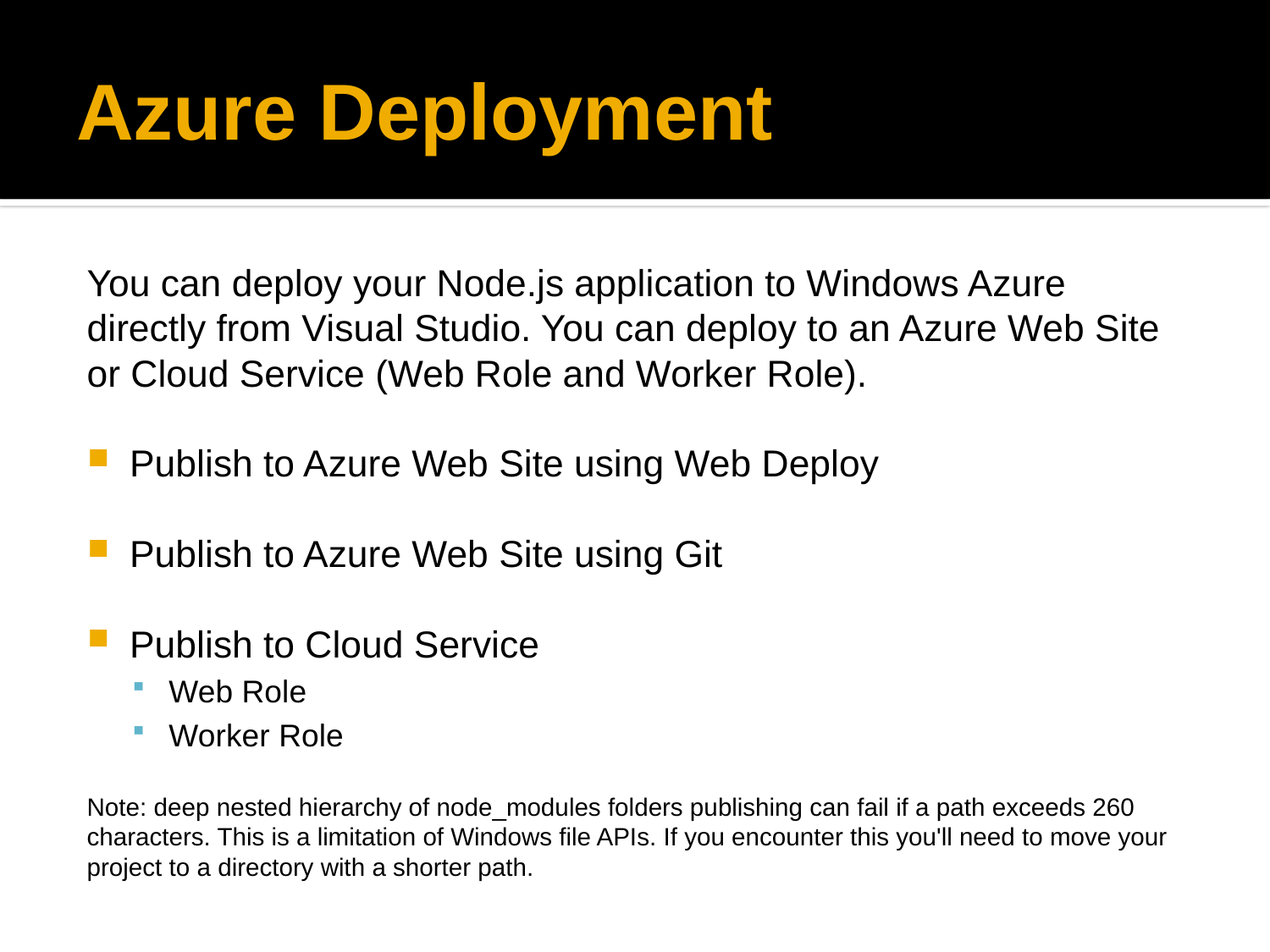

# Azure Deployment
You can deploy your Node.js application to Windows Azure directly from Visual Studio. You can deploy to an Azure Web Site or Cloud Service (Web Role and Worker Role).

Publish to Azure Web Site using Web Deploy
Publish to Azure Web Site using Git
Publish to Cloud Service
Web Role
Worker Role
Note: deep nested hierarchy of node_modules folders publishing can fail if a path exceeds 260 characters. This is a limitation of Windows file APIs. If you encounter this you'll need to move your project to a directory with a shorter path.